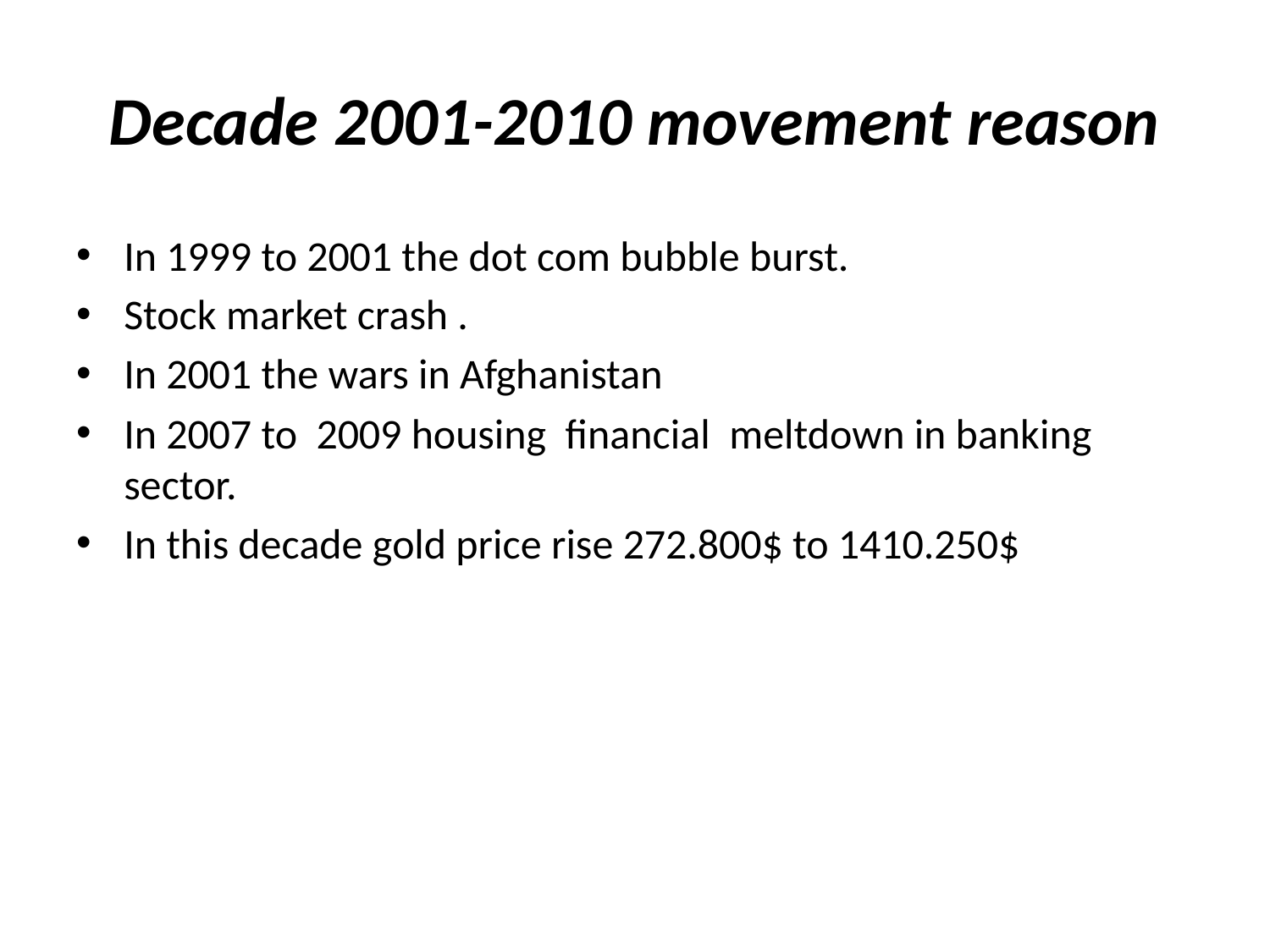

# Decade 2001-2010 movement reason
In 1999 to 2001 the dot com bubble burst.
Stock market crash .
In 2001 the wars in Afghanistan
In 2007 to  2009 housing  financial  meltdown in banking sector.
In this decade gold price rise 272.800$ to 1410.250$